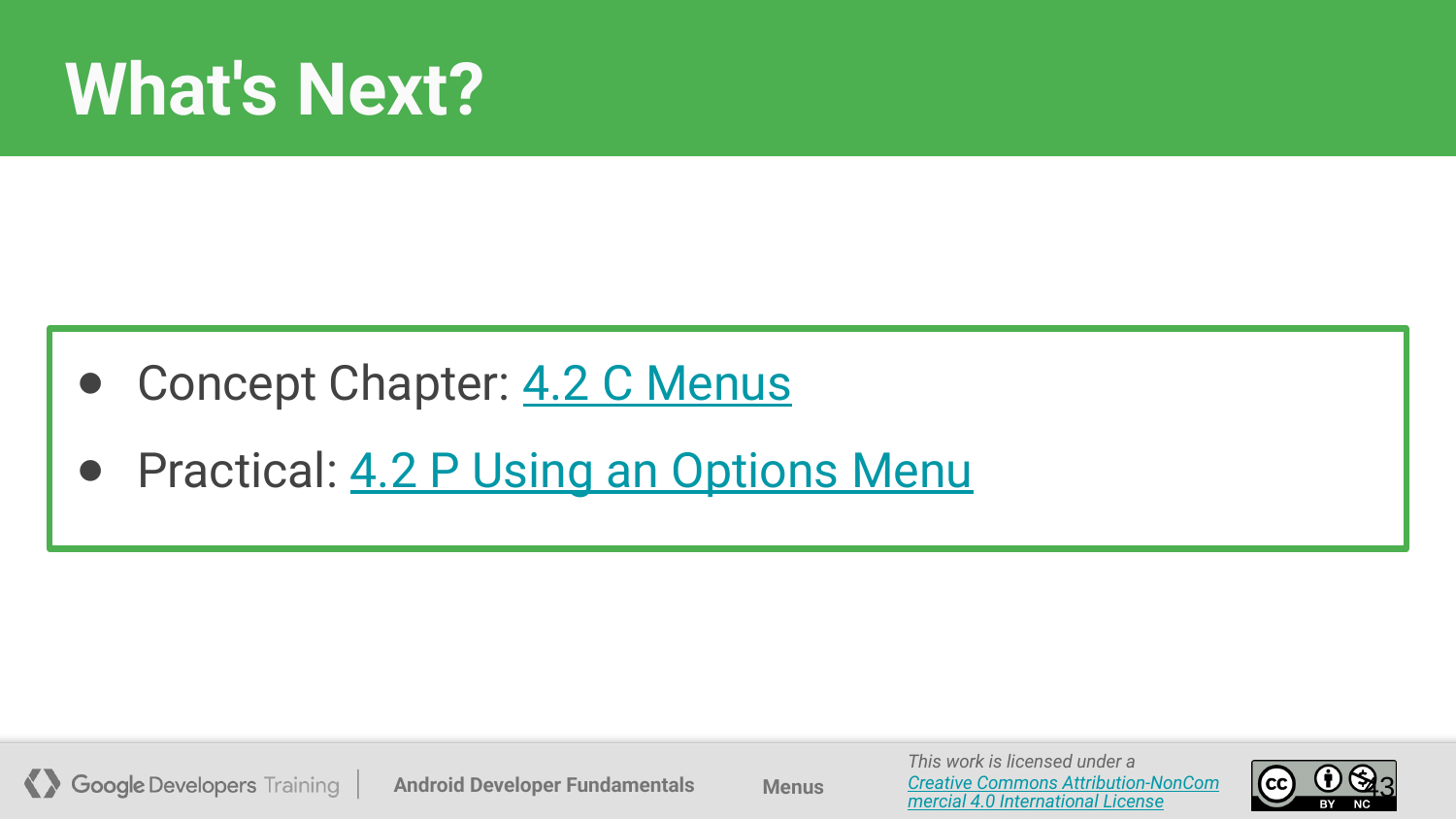

# What's Next?
Concept Chapter: 4.2 C Menus
Practical: 4.2 P Using an Options Menu
43